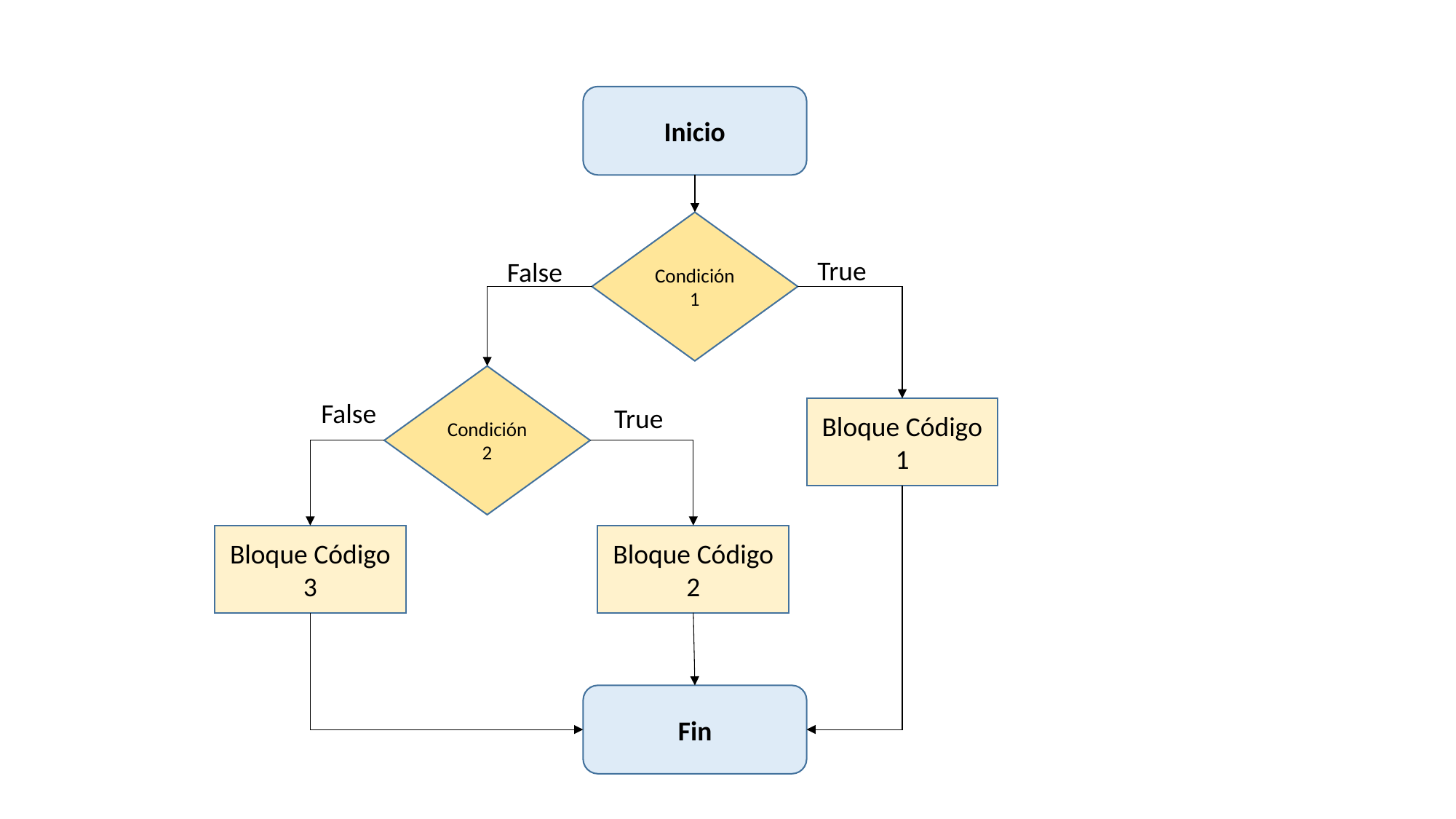

Inicio
Condición 1
True
False
Condición 2
False
True
Bloque Código 1
Bloque Código 2
Bloque Código 3
Fin